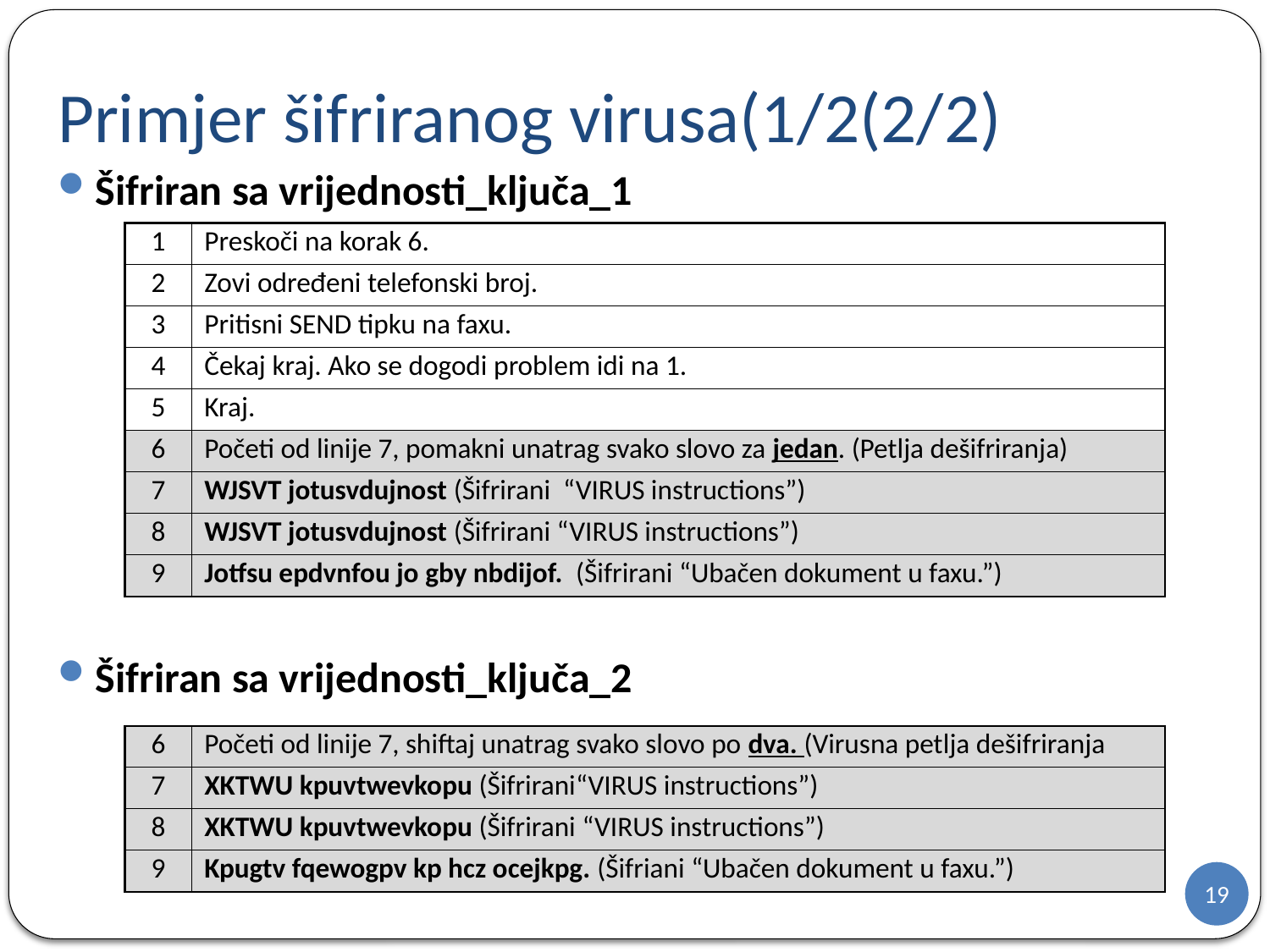

# Primjer šifriranog virusa(1/2(2/2)
Šifriran sa vrijednosti_ključa_1

Šifriran sa vrijednosti_ključa_2
| 1 | Preskoči na korak 6. |
| --- | --- |
| 2 | Zovi određeni telefonski broj. |
| 3 | Pritisni SEND tipku na faxu. |
| 4 | Čekaj kraj. Ako se dogodi problem idi na 1. |
| 5 | Kraj. |
| 6 | Početi od linije 7, pomakni unatrag svako slovo za jedan. (Petlja dešifriranja) |
| 7 | WJSVT jotusvdujnost (Šifrirani “VIRUS instructions”) |
| 8 | WJSVT jotusvdujnost (Šifrirani “VIRUS instructions”) |
| 9 | Jotfsu epdvnfou jo gby nbdijof. (Šifrirani “Ubačen dokument u faxu.”) |
| 6 | Početi od linije 7, shiftaj unatrag svako slovo po dva. (Virusna petlja dešifriranja |
| --- | --- |
| 7 | XKTWU kpuvtwevkopu (Šifrirani“VIRUS instructions”) |
| 8 | XKTWU kpuvtwevkopu (Šifrirani “VIRUS instructions”) |
| 9 | Kpugtv fqewogpv kp hcz ocejkpg. (Šifriani “Ubačen dokument u faxu.”) |
19